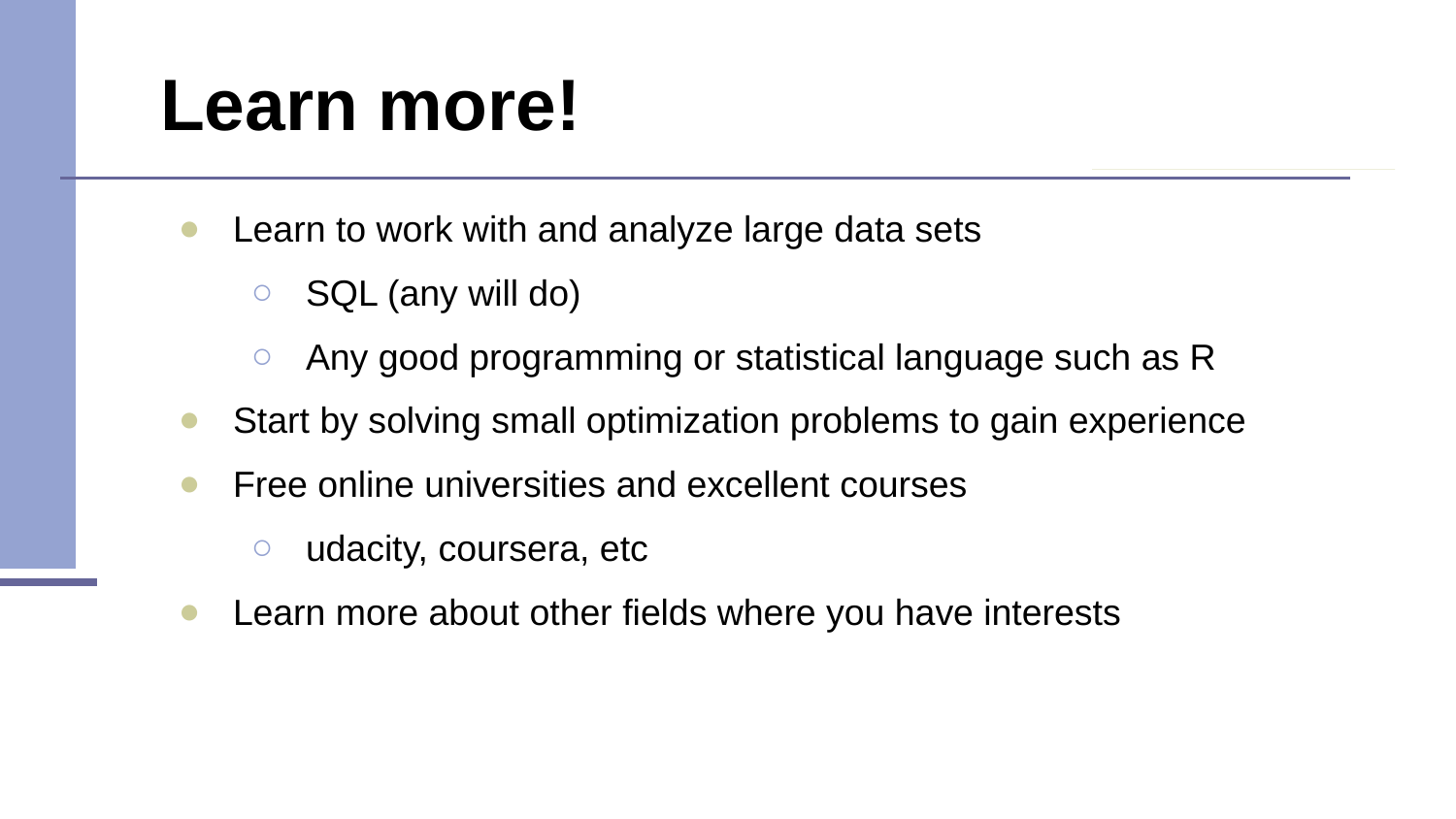

# Learn more!
Learn to work with and analyze large data sets
SQL (any will do)
Any good programming or statistical language such as R
Start by solving small optimization problems to gain experience
Free online universities and excellent courses
udacity, coursera, etc
Learn more about other fields where you have interests